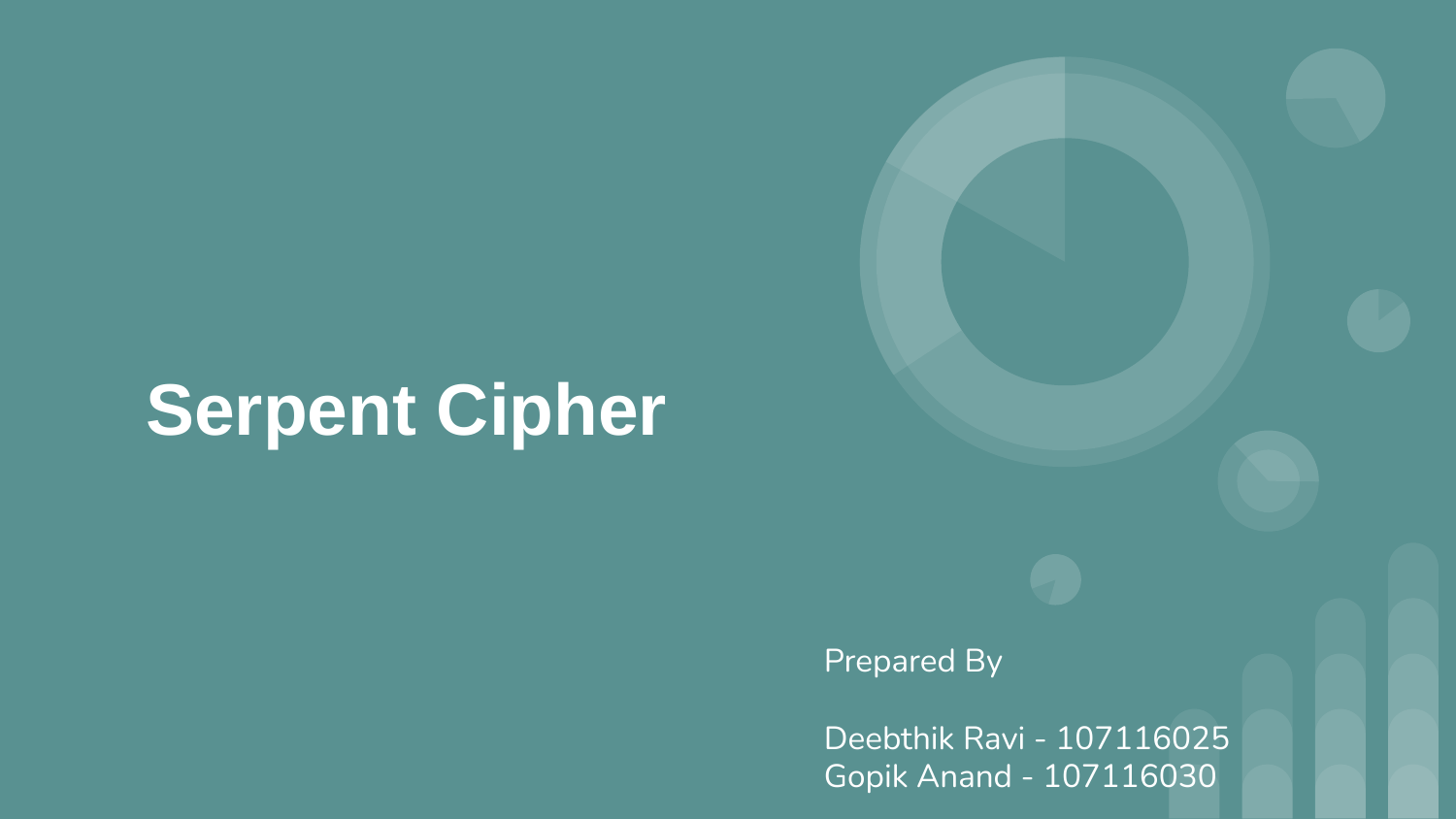

# Serpent Cipher
Prepared By

Deebthik Ravi - 107116025
Gopik Anand - 107116030